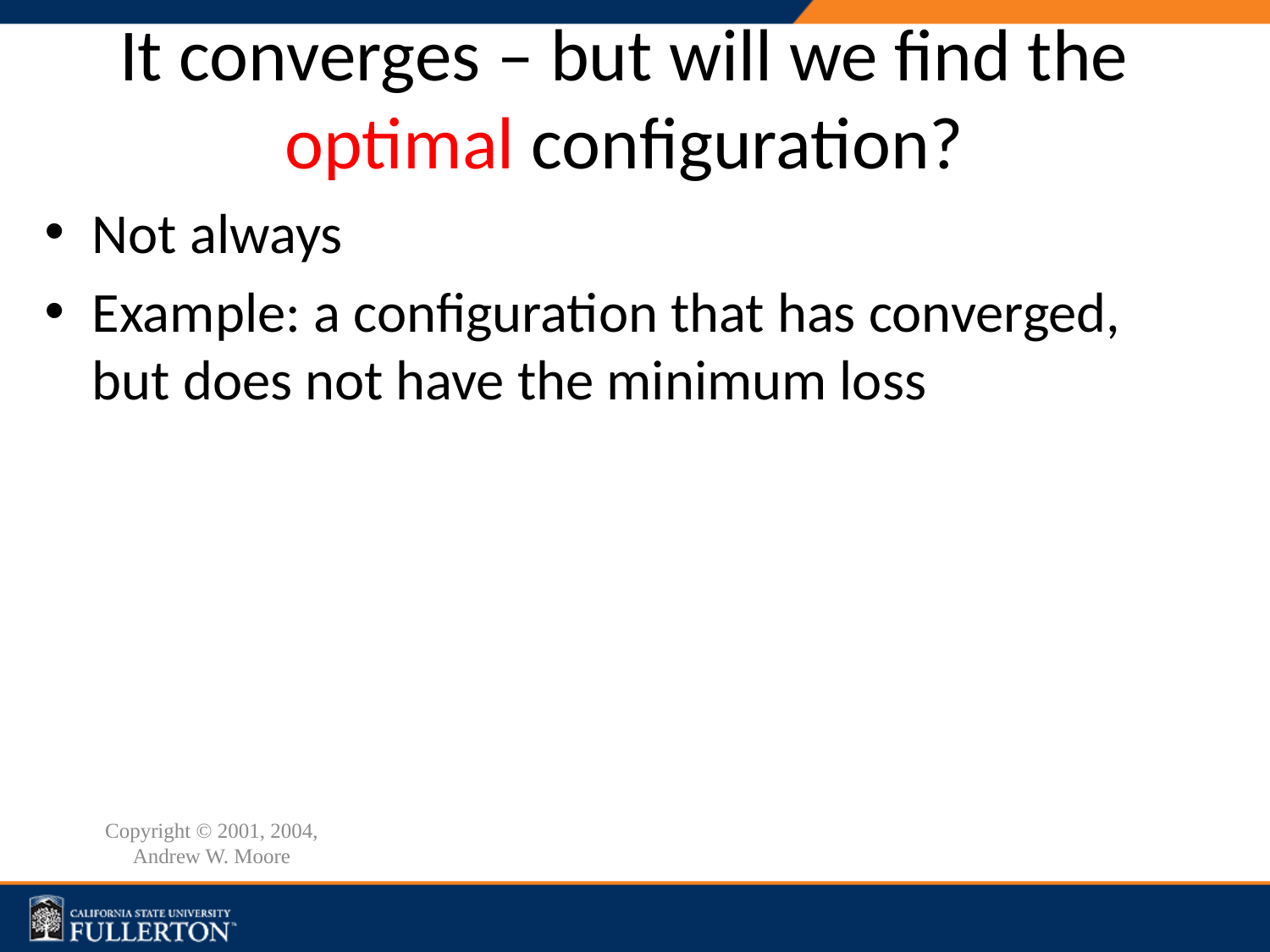

# It converges – but will we find the optimal configuration?
Not always
Example: a configuration that has converged, but does not have the minimum loss
Copyright © 2001, 2004, Andrew W. Moore